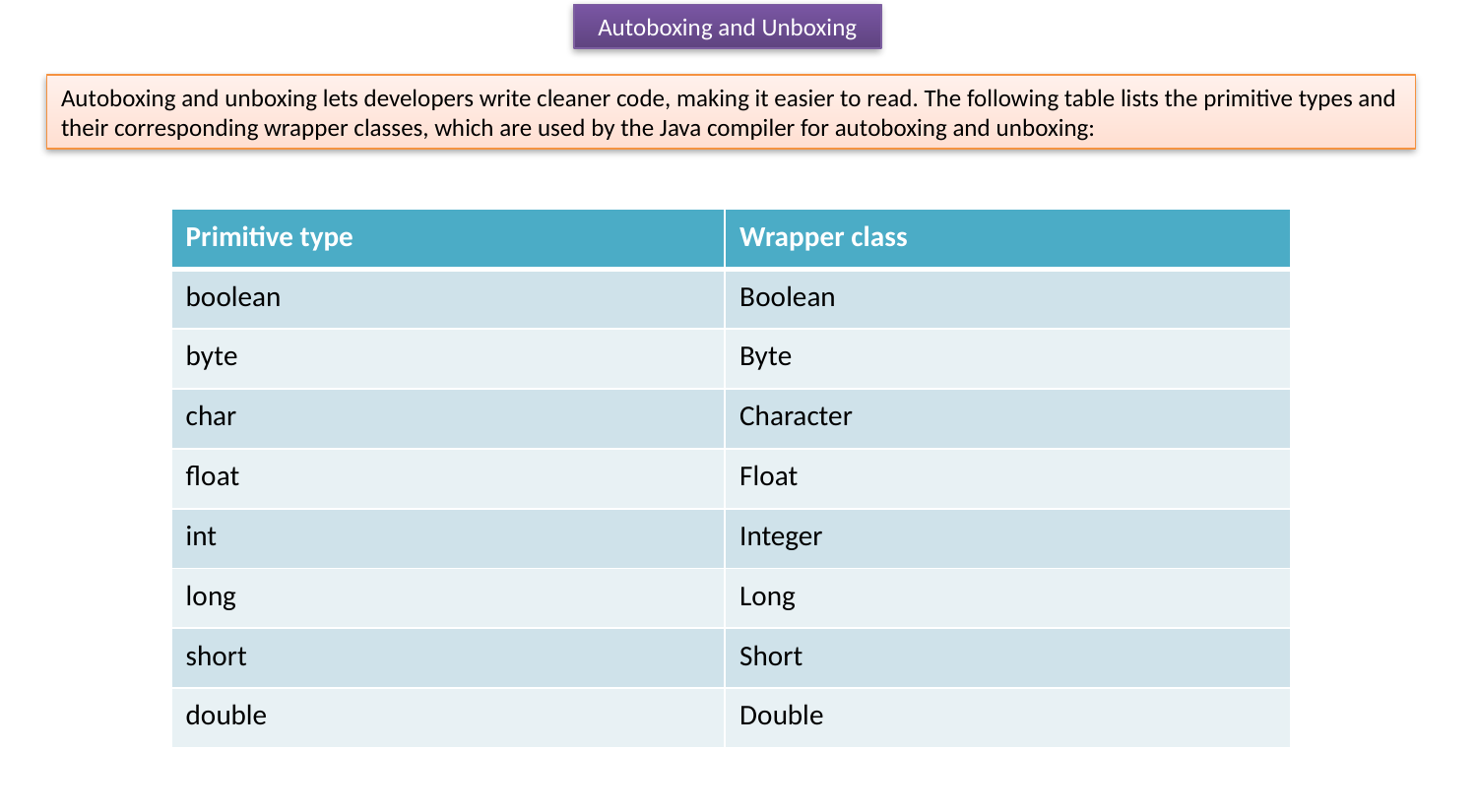

Autoboxing and Unboxing

Autoboxing and unboxing lets developers write cleaner code, making it easier to read. The following table lists the primitive types and their corresponding wrapper classes, which are used by the Java compiler for autoboxing and unboxing:
| Primitive type | Wrapper class |
| --- | --- |
| boolean | Boolean |
| byte | Byte |
| char | Character |
| float | Float |
| int | Integer |
| long | Long |
| short | Short |
| double | Double |